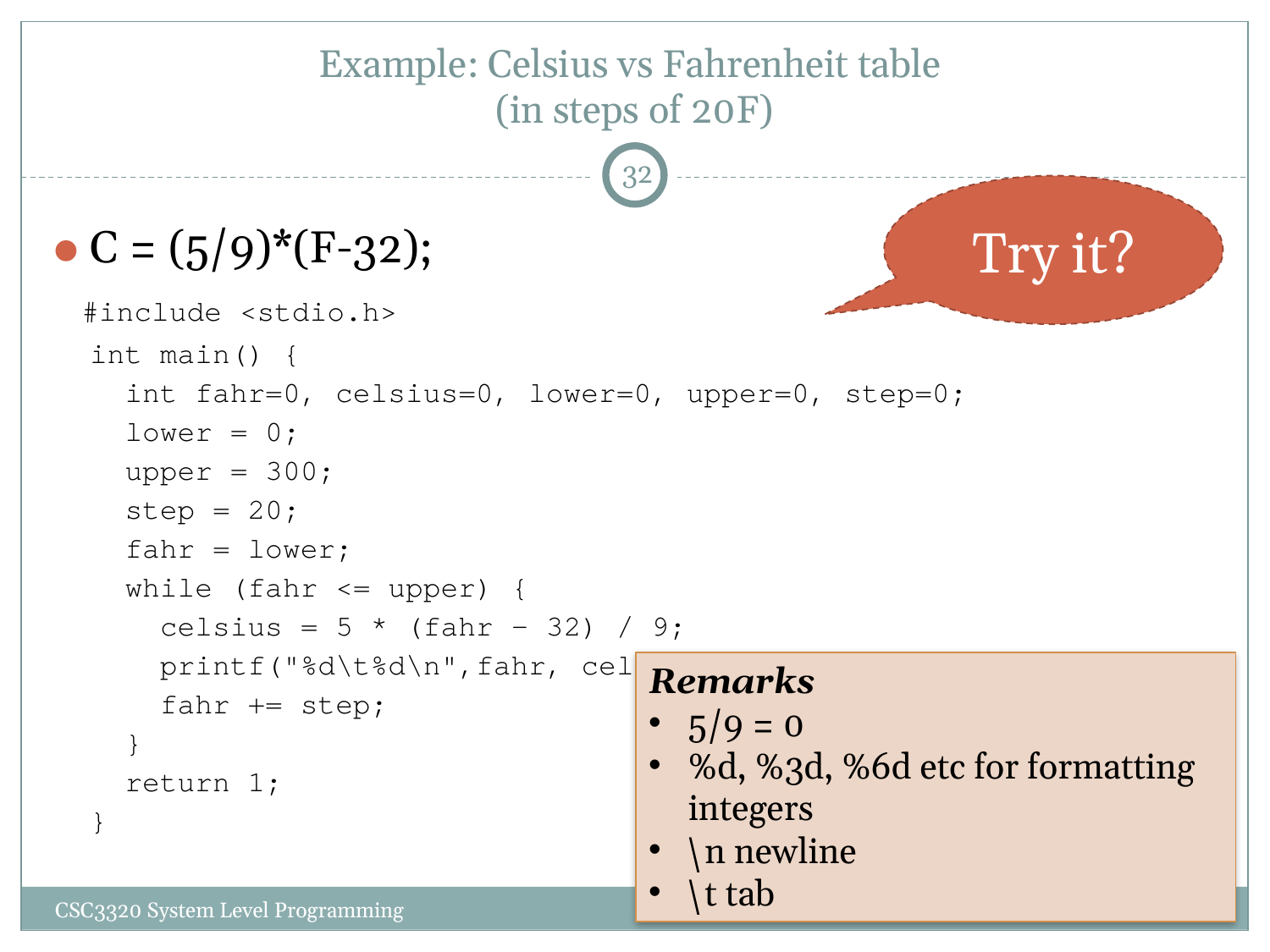

# Example: Celsius vs Fahrenheit table (in steps of 20F)‏
32
Try it?
C = (5/9)*(F-32);
 #include <stdio.h>
  int main() {
    int fahr=0, celsius=0, lower=0, upper=0, step=0;
    lower = 0;
    upper = 300;
    step = 20;
    fahr = lower;
    while (fahr <= upper) {
      celsius = 5 * (fahr - 32) / 9;
      printf("%d\t%d\n",fahr, celsius);
      fahr += step;
    }
    return 1;
  }

Remarks
5/9 = 0
%d, %3d, %6d etc for formatting integers
\n newline
\t tab
CSC3320 System Level Programming